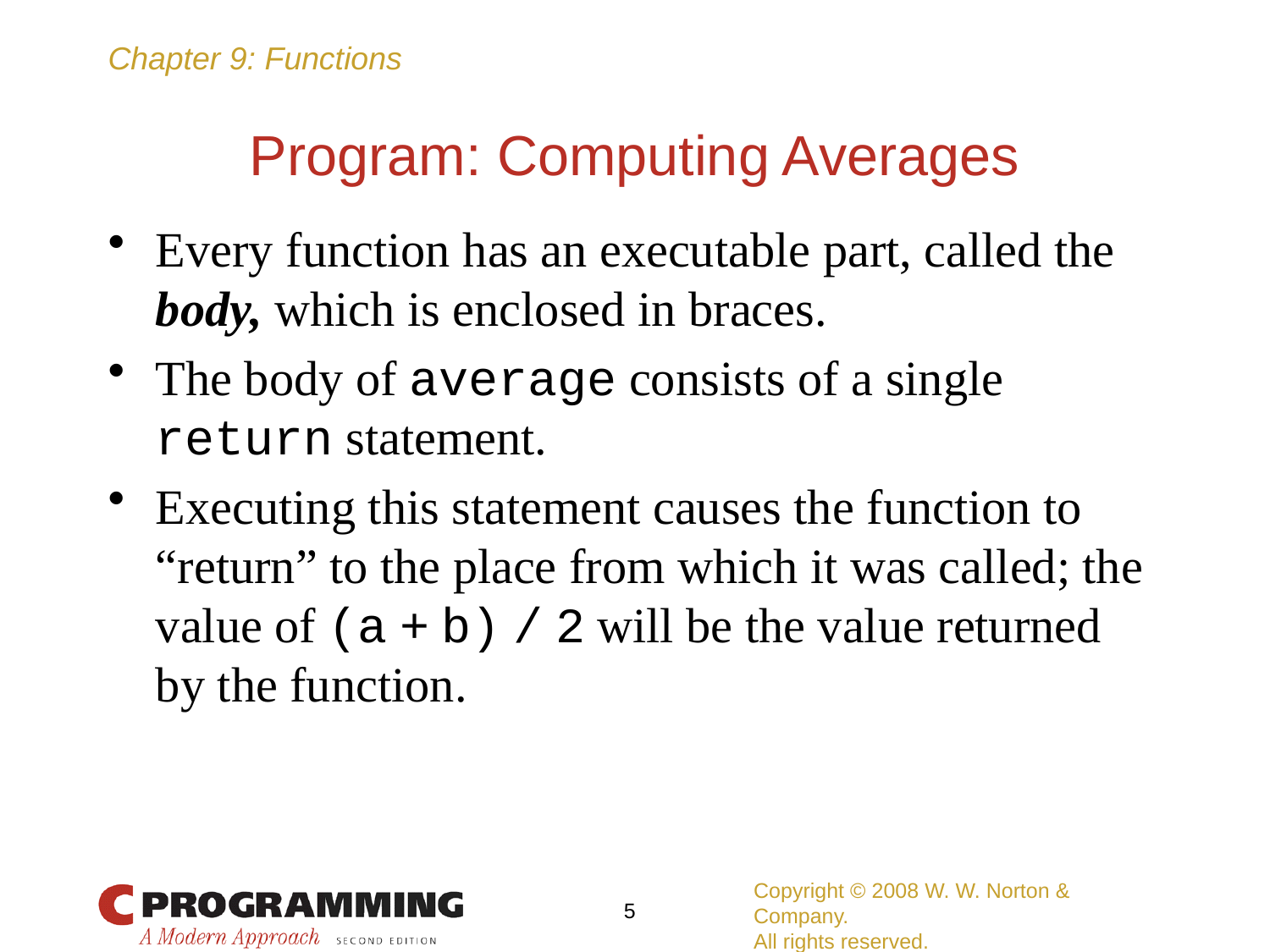

# Program: Computing Averages
Every function has an executable part, called the body, which is enclosed in braces.
The body of average consists of a single return statement.
Executing this statement causes the function to “return” to the place from which it was called; the value of (a + b) / 2 will be the value returned by the function.
Copyright © 2008 W. W. Norton & Company.
All rights reserved.
5